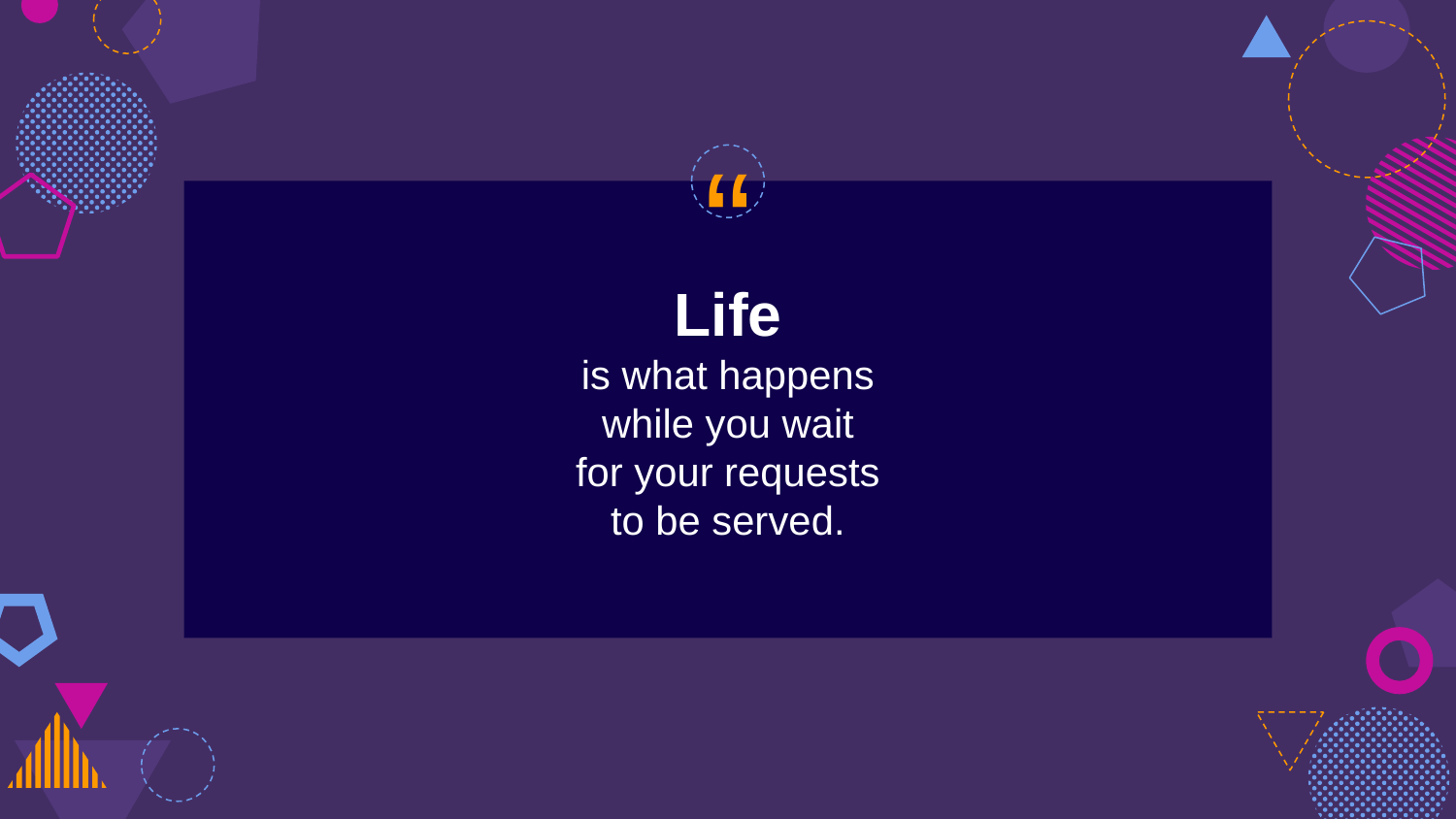

Life
is what happens
while you wait
for your requests
to be served.